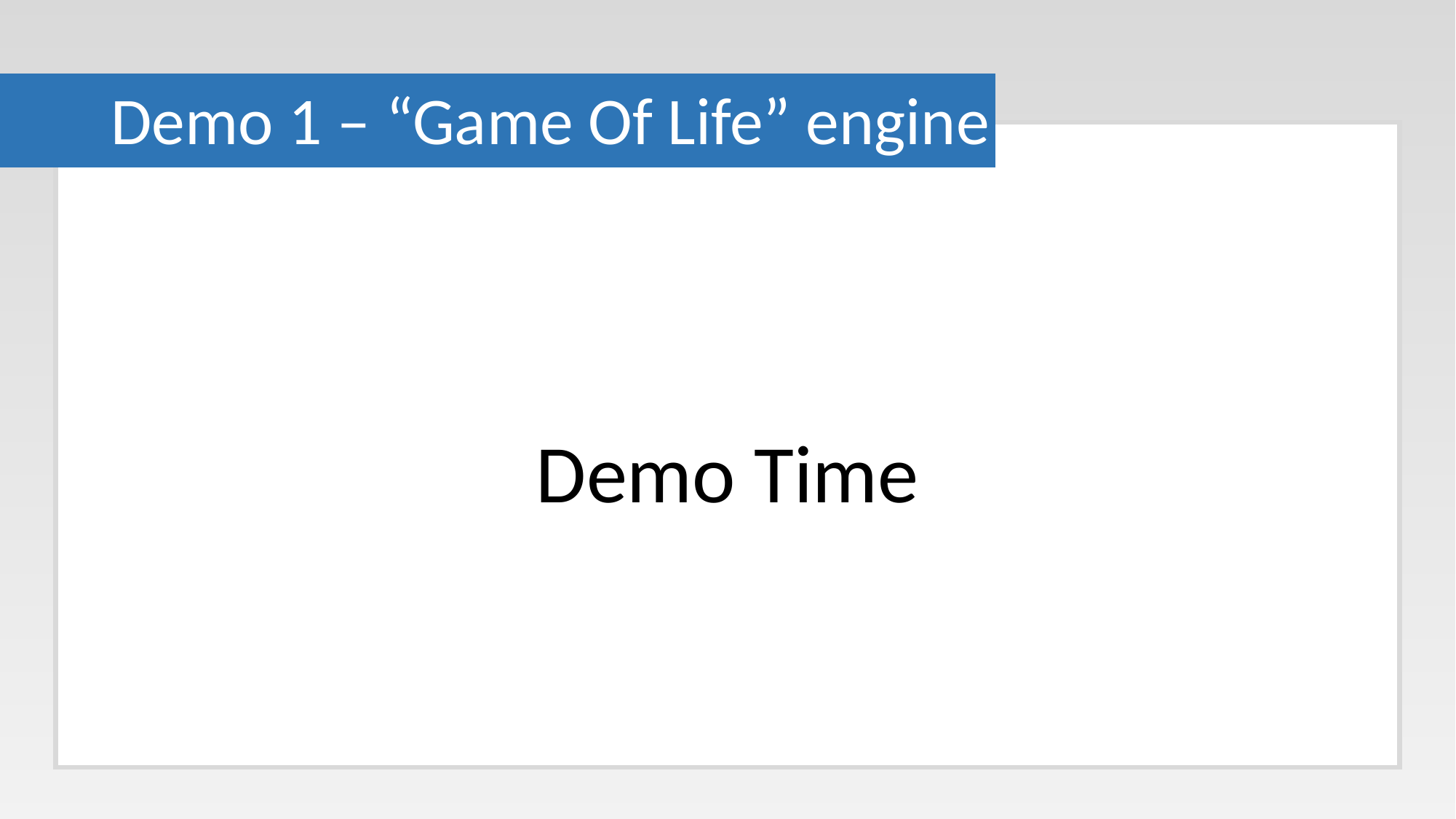

# Demo 1 – “Game Of Life” engine

Demo Time